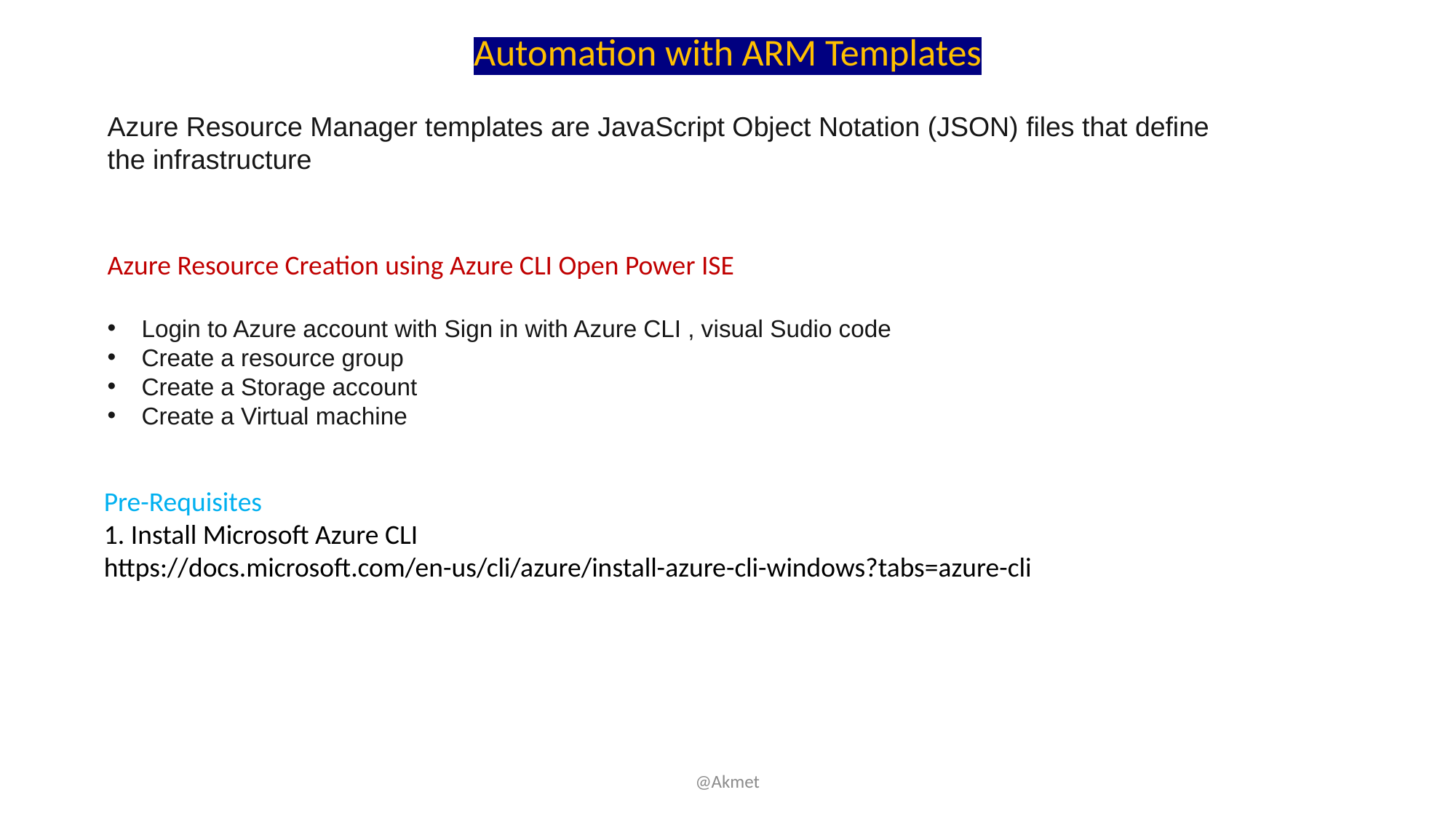

Automation with ARM Templates
Azure Resource Manager templates are JavaScript Object Notation (JSON) files that define the infrastructure
Azure Resource Creation using Azure CLI Open Power ISE

Login to Azure account with Sign in with Azure CLI , visual Sudio code
Create a resource group
Create a Storage account
Create a Virtual machine
Pre-Requisites
1. Install Microsoft Azure CLI
https://docs.microsoft.com/en-us/cli/azure/install-azure-cli-windows?tabs=azure-cli
@Akmet